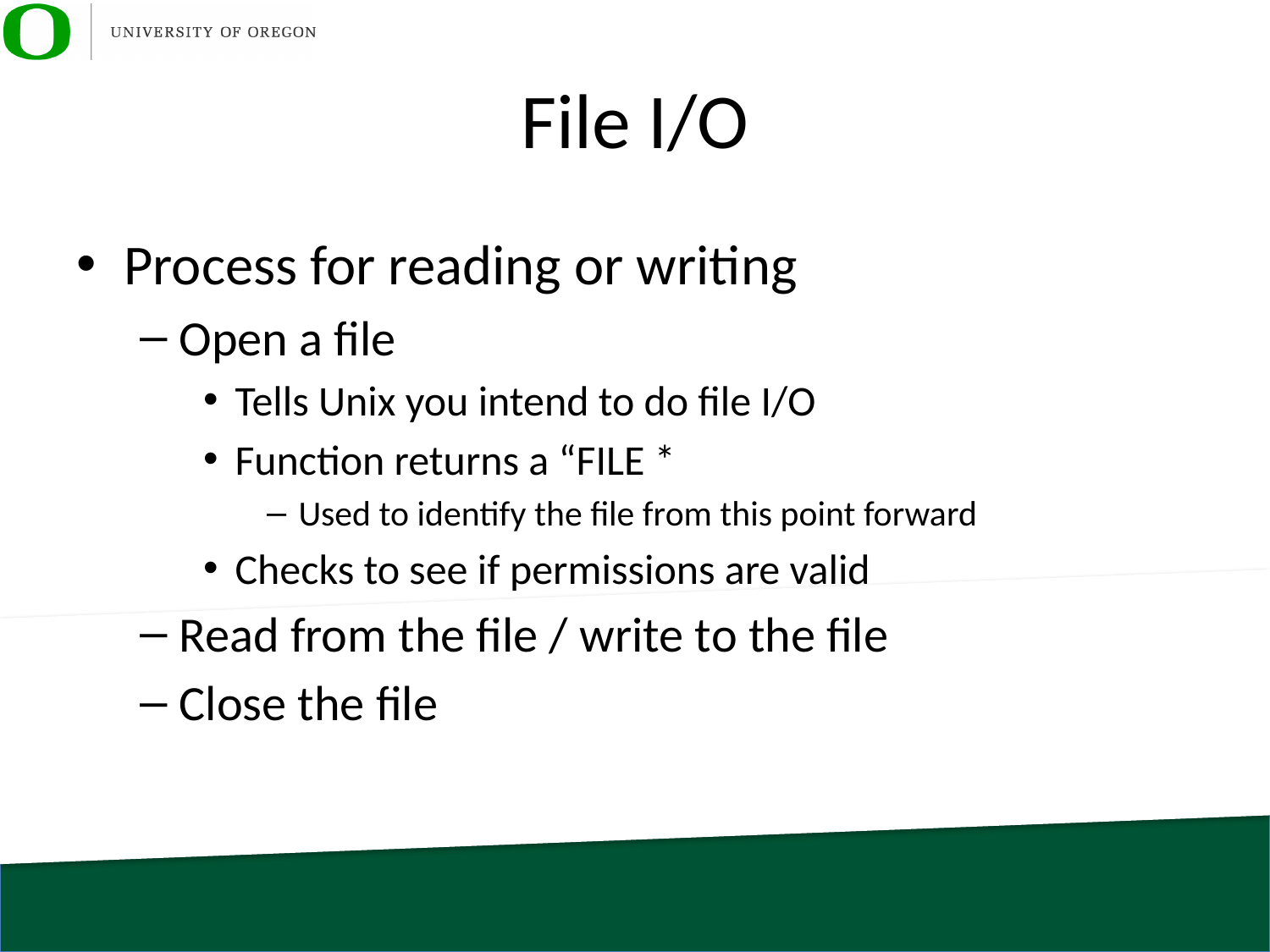

# File I/O
Process for reading or writing
Open a file
Tells Unix you intend to do file I/O
Function returns a “FILE *
Used to identify the file from this point forward
Checks to see if permissions are valid
Read from the file / write to the file
Close the file